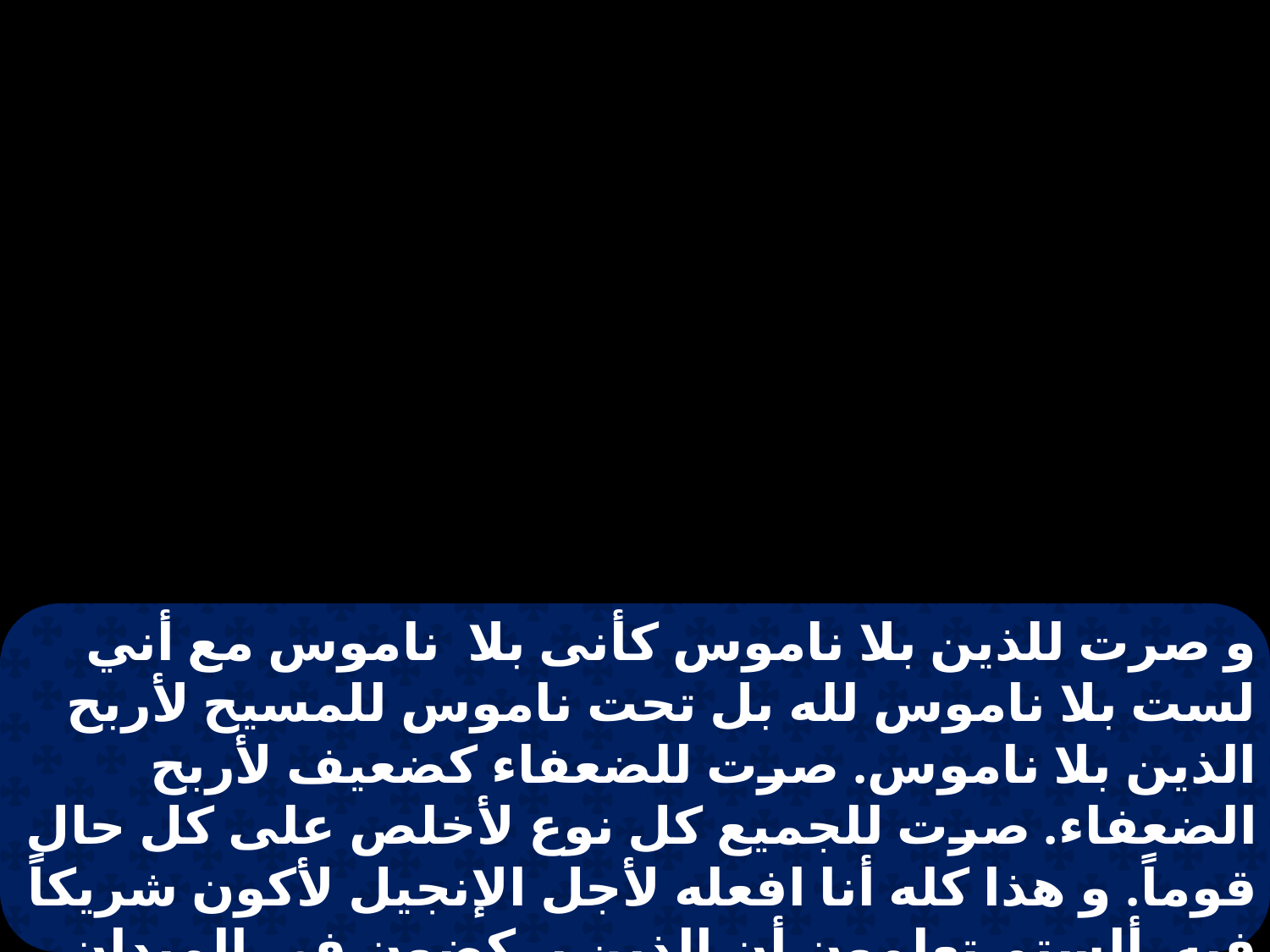

و صرت للذين بلا ناموس كأنى بلا  ناموس مع أني لست بلا ناموس لله بل تحت ناموس للمسيح لأربح الذين بلا ناموس. صرت للضعفاء كضعيف لأربح الضعفاء. صرت للجميع كل نوع لأخلص على كل حال قوماً. و هذا كله أنا افعله لأجل الإنجيل لأكون شريكاً فيه. ألستم تعلمون أن الذين يركضون في الميدان جميعهم يركضون و لكن واحد فقط هو الذى يأخذ الجعالة.